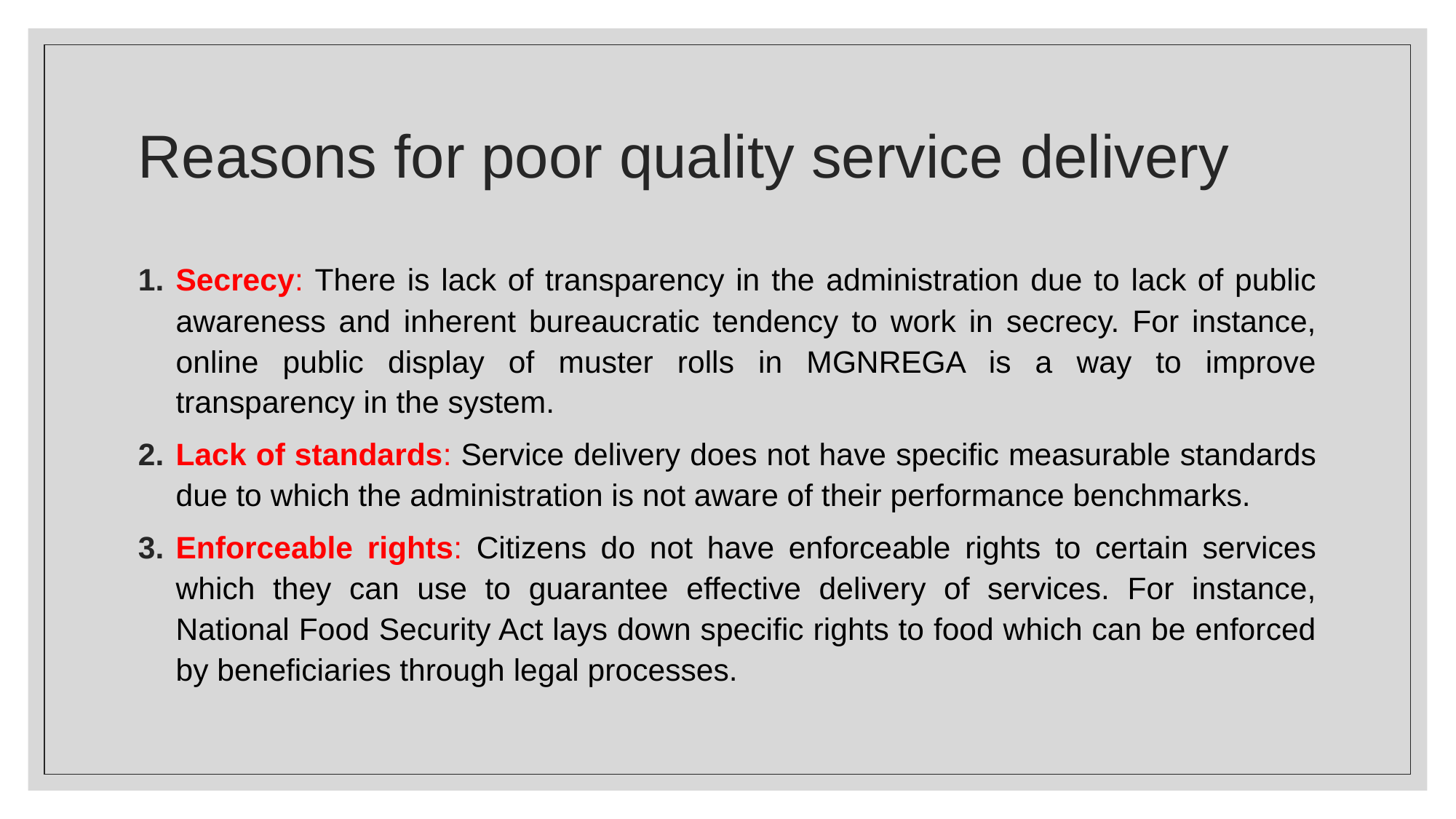

# Reasons for poor quality service delivery
Secrecy: There is lack of transparency in the administration due to lack of public awareness and inherent bureaucratic tendency to work in secrecy. For instance, online public display of muster rolls in MGNREGA is a way to improve transparency in the system.
Lack of standards: Service delivery does not have specific measurable standards due to which the administration is not aware of their performance benchmarks.
Enforceable rights: Citizens do not have enforceable rights to certain services which they can use to guarantee effective delivery of services. For instance, National Food Security Act lays down specific rights to food which can be enforced by beneficiaries through legal processes.